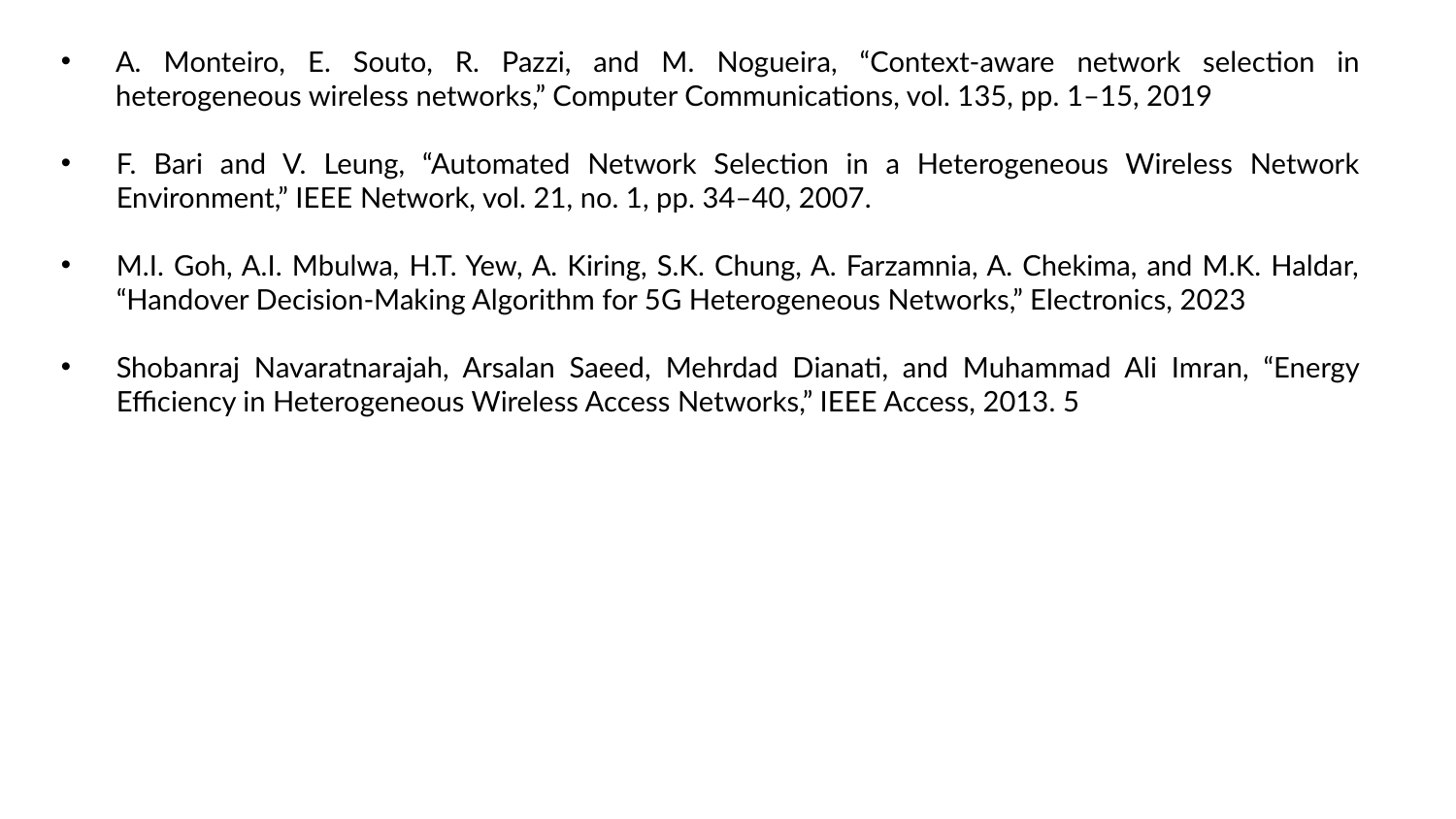

A. Monteiro, E. Souto, R. Pazzi, and M. Nogueira, “Context-aware network selection in heterogeneous wireless networks,” Computer Communications, vol. 135, pp. 1–15, 2019

F. Bari and V. Leung, “Automated Network Selection in a Heterogeneous Wireless Network Environment,” IEEE Network, vol. 21, no. 1, pp. 34–40, 2007.

M.I. Goh, A.I. Mbulwa, H.T. Yew, A. Kiring, S.K. Chung, A. Farzamnia, A. Chekima, and M.K. Haldar, “Handover Decision-Making Algorithm for 5G Heterogeneous Networks,” Electronics, 2023

Shobanraj Navaratnarajah, Arsalan Saeed, Mehrdad Dianati, and Muhammad Ali Imran, “Energy Efficiency in Heterogeneous Wireless Access Networks,” IEEE Access, 2013. 5